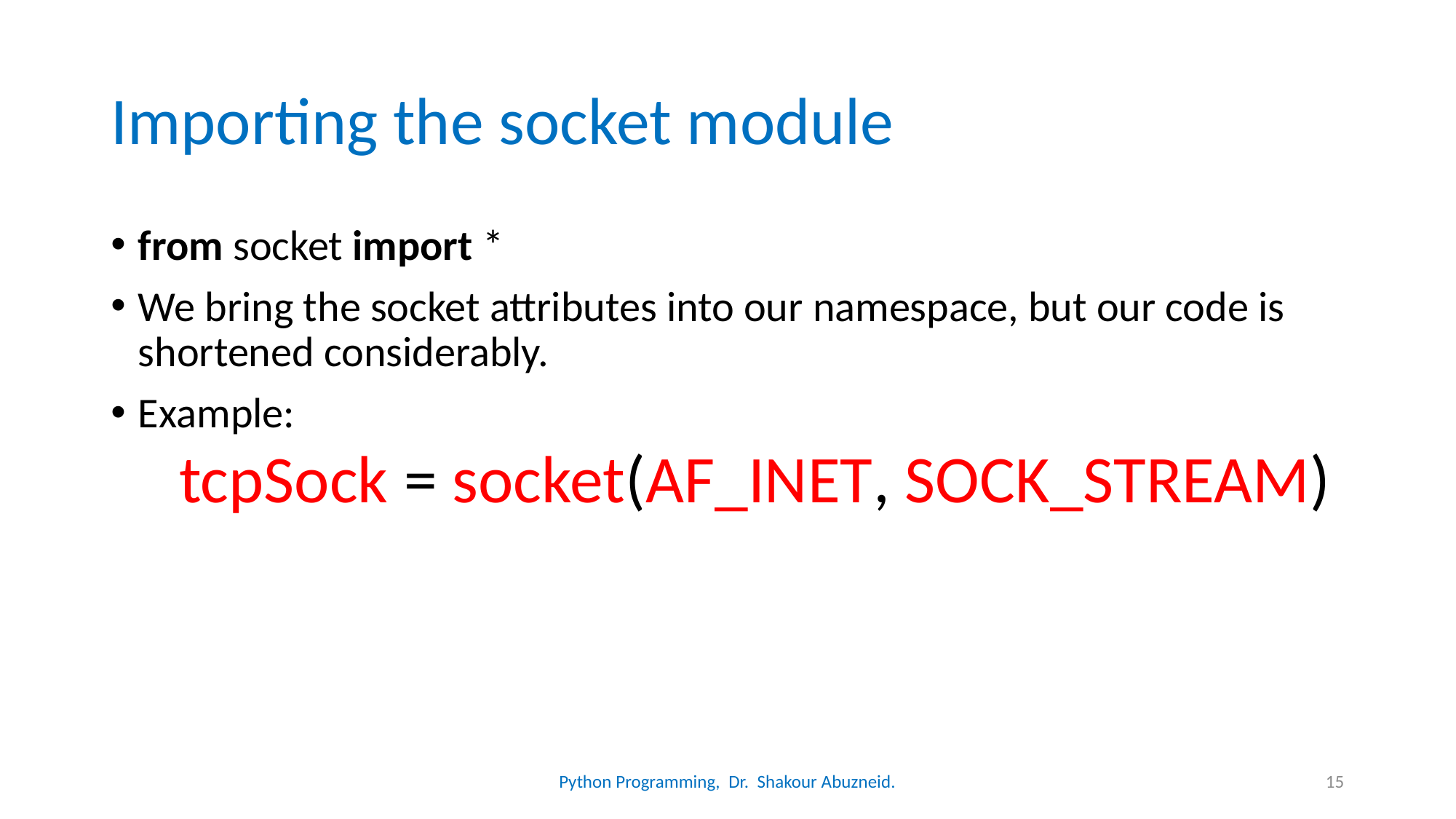

# Importing the socket module
from socket import *
We bring the socket attributes into our namespace, but our code is shortened considerably.
Example:
tcpSock = socket(AF_INET, SOCK_STREAM)
Python Programming,  Dr.  Shakour Abuzneid.
15